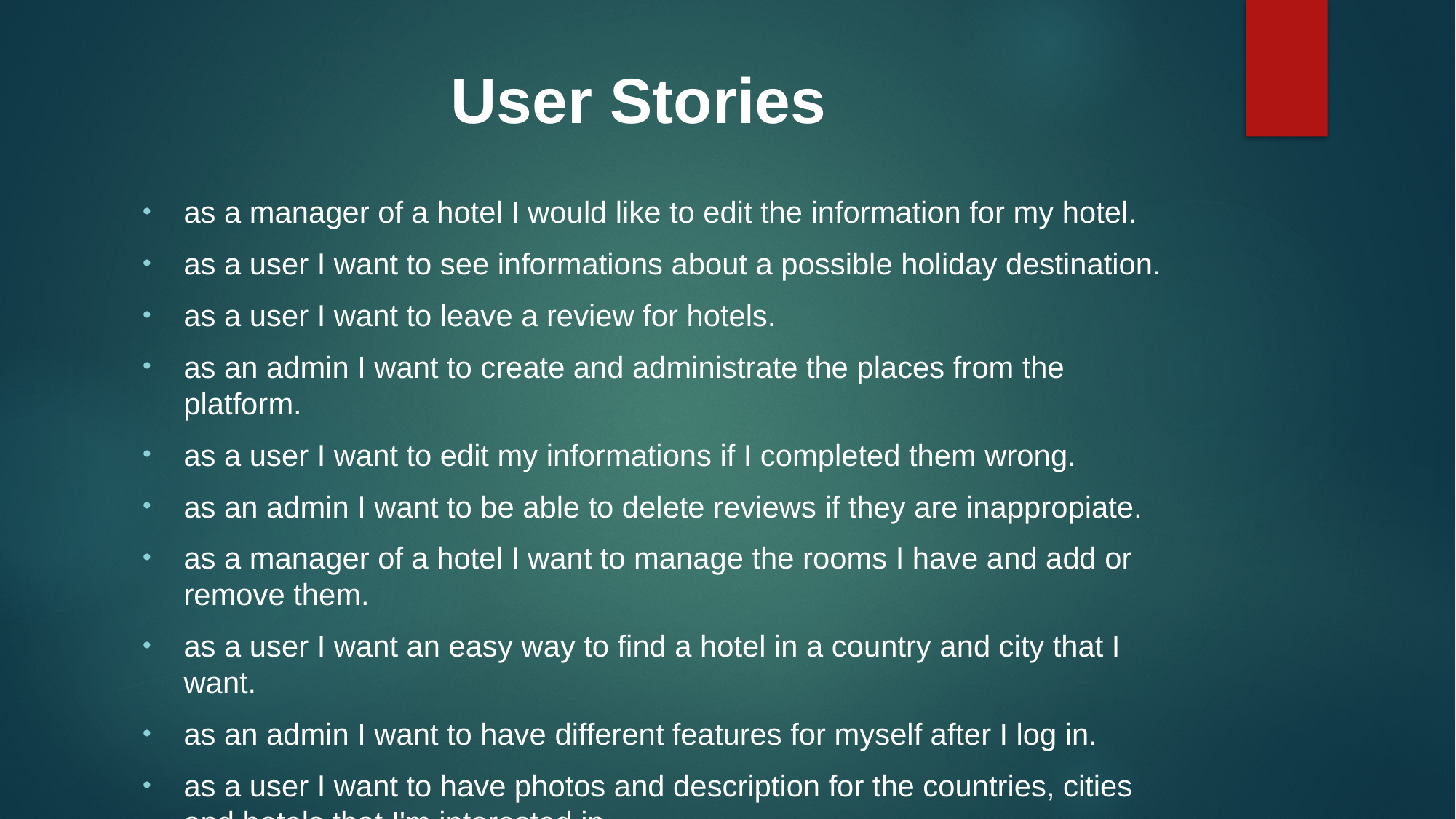

# User Stories
as a manager of a hotel I would like to edit the information for my hotel.
as a user I want to see informations about a possible holiday destination.
as a user I want to leave a review for hotels.
as an admin I want to create and administrate the places from the platform.
as a user I want to edit my informations if I completed them wrong.
as an admin I want to be able to delete reviews if they are inappropiate.
as a manager of a hotel I want to manage the rooms I have and add or remove them.
as a user I want an easy way to find a hotel in a country and city that I want.
as an admin I want to have different features for myself after I log in.
as a user I want to have photos and description for the countries, cities and hotels that I'm interested in.